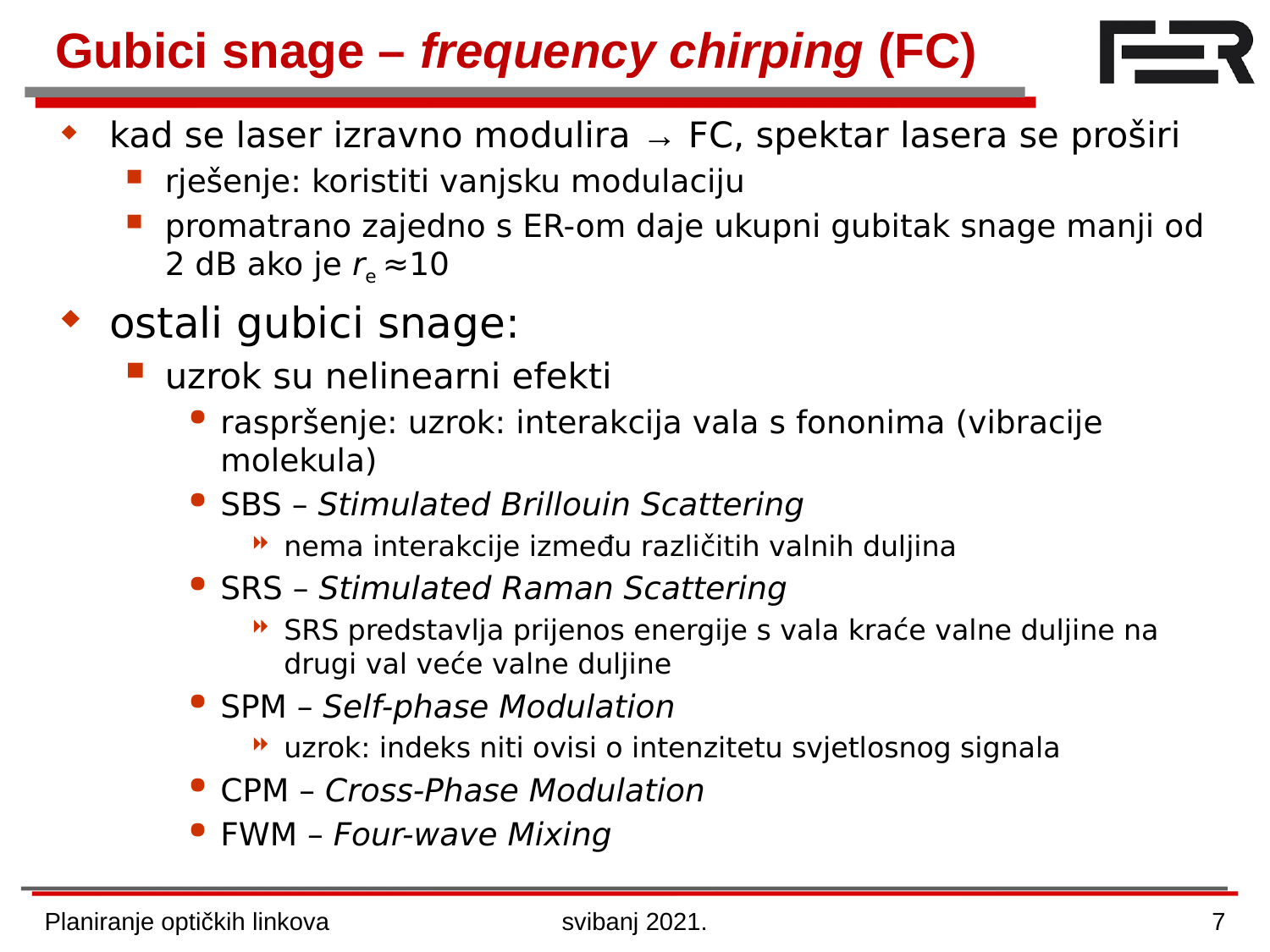

# Gubici snage – frequency chirping (FC)
kad se laser izravno modulira → FC, spektar lasera se proširi
rješenje: koristiti vanjsku modulaciju
promatrano zajedno s ER-om daje ukupni gubitak snage manji od 2 dB ako je re ≈10
ostali gubici snage:
uzrok su nelinearni efekti
raspršenje: uzrok: interakcija vala s fononima (vibracije molekula)
SBS – Stimulated Brillouin Scattering
nema interakcije između različitih valnih duljina
SRS – Stimulated Raman Scattering
SRS predstavlja prijenos energije s vala kraće valne duljine na drugi val veće valne duljine
SPM – Self-phase Modulation
uzrok: indeks niti ovisi o intenzitetu svjetlosnog signala
CPM – Cross-Phase Modulation
FWM – Four-wave Mixing
Planiranje optičkih linkova
svibanj 2021.
7